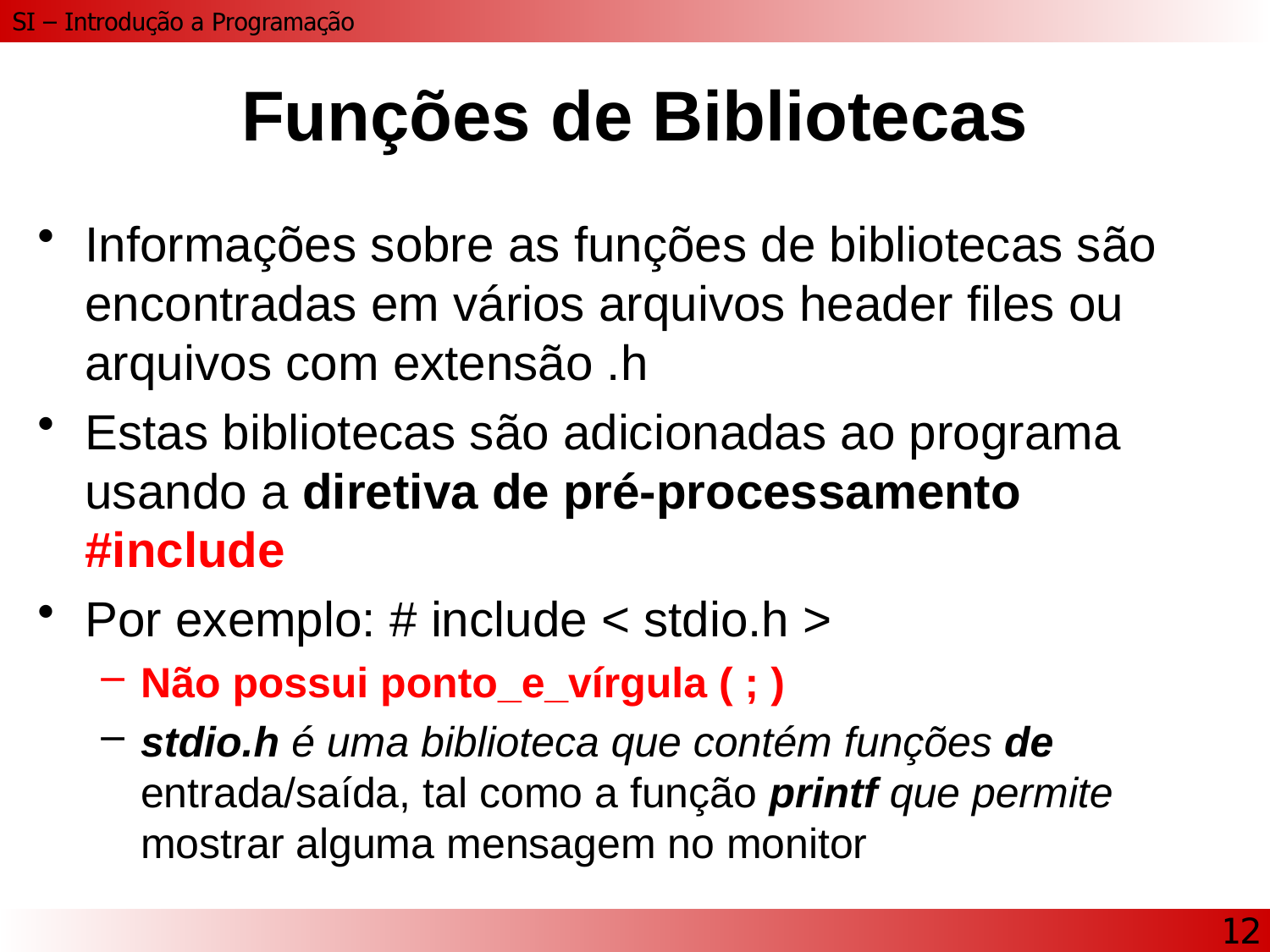

# Funções de Bibliotecas
Informações sobre as funções de bibliotecas são encontradas em vários arquivos header files ou arquivos com extensão .h
Estas bibliotecas são adicionadas ao programa usando a diretiva de pré-processamento #include
Por exemplo: # include < stdio.h >
Não possui ponto_e_vírgula ( ; )
stdio.h é uma biblioteca que contém funções de entrada/saída, tal como a função printf que permite mostrar alguma mensagem no monitor
12